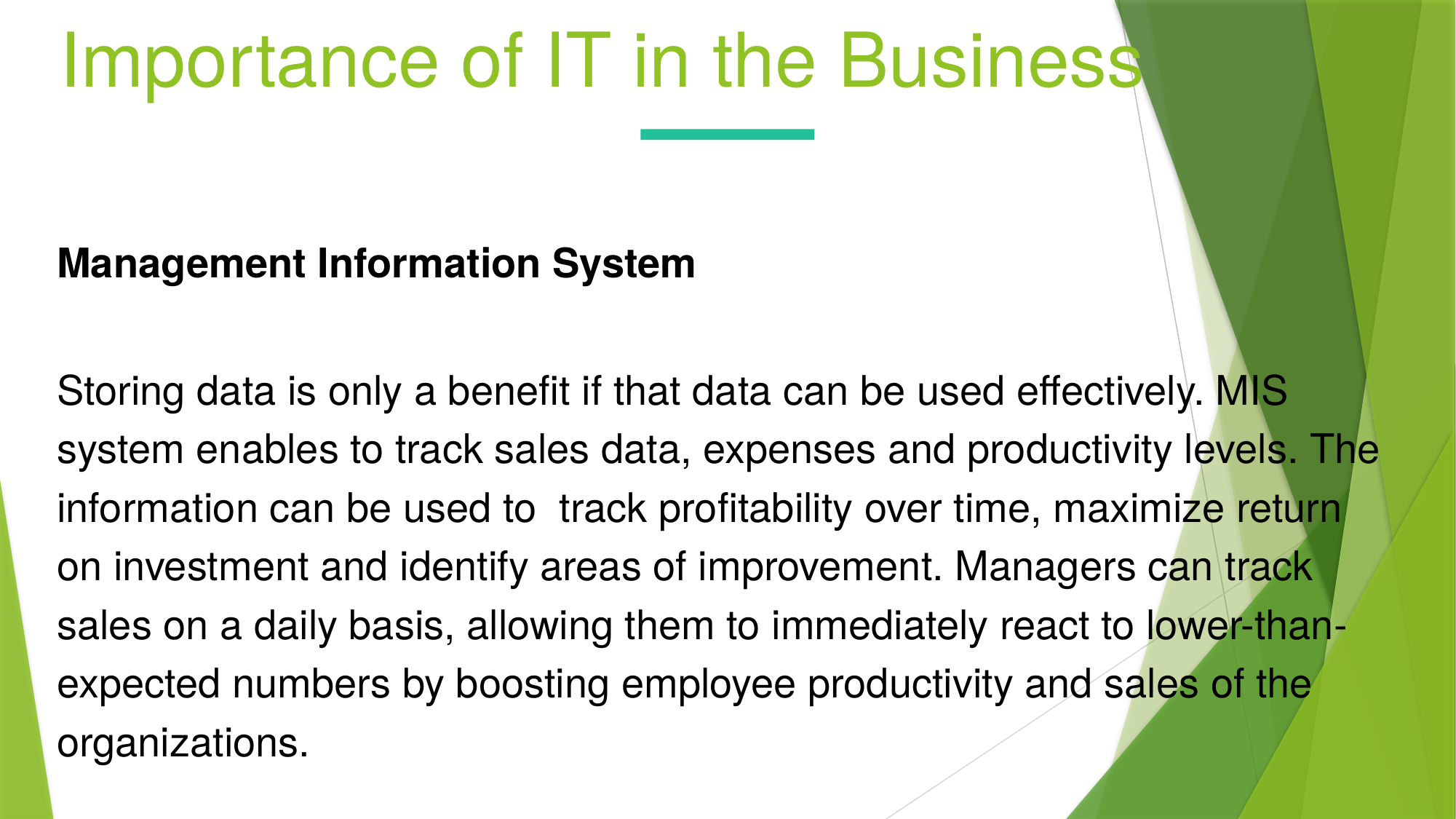

Importance of IT in the Business

Management Information System

Storing data is only a benefit if that data can be used effectively. MIS system enables to track sales data, expenses and productivity levels. The information can be used to  track profitability over time, maximize return on investment and identify areas of improvement. Managers can track sales on a daily basis, allowing them to immediately react to lower-than-expected numbers by boosting employee productivity and sales of the organizations.